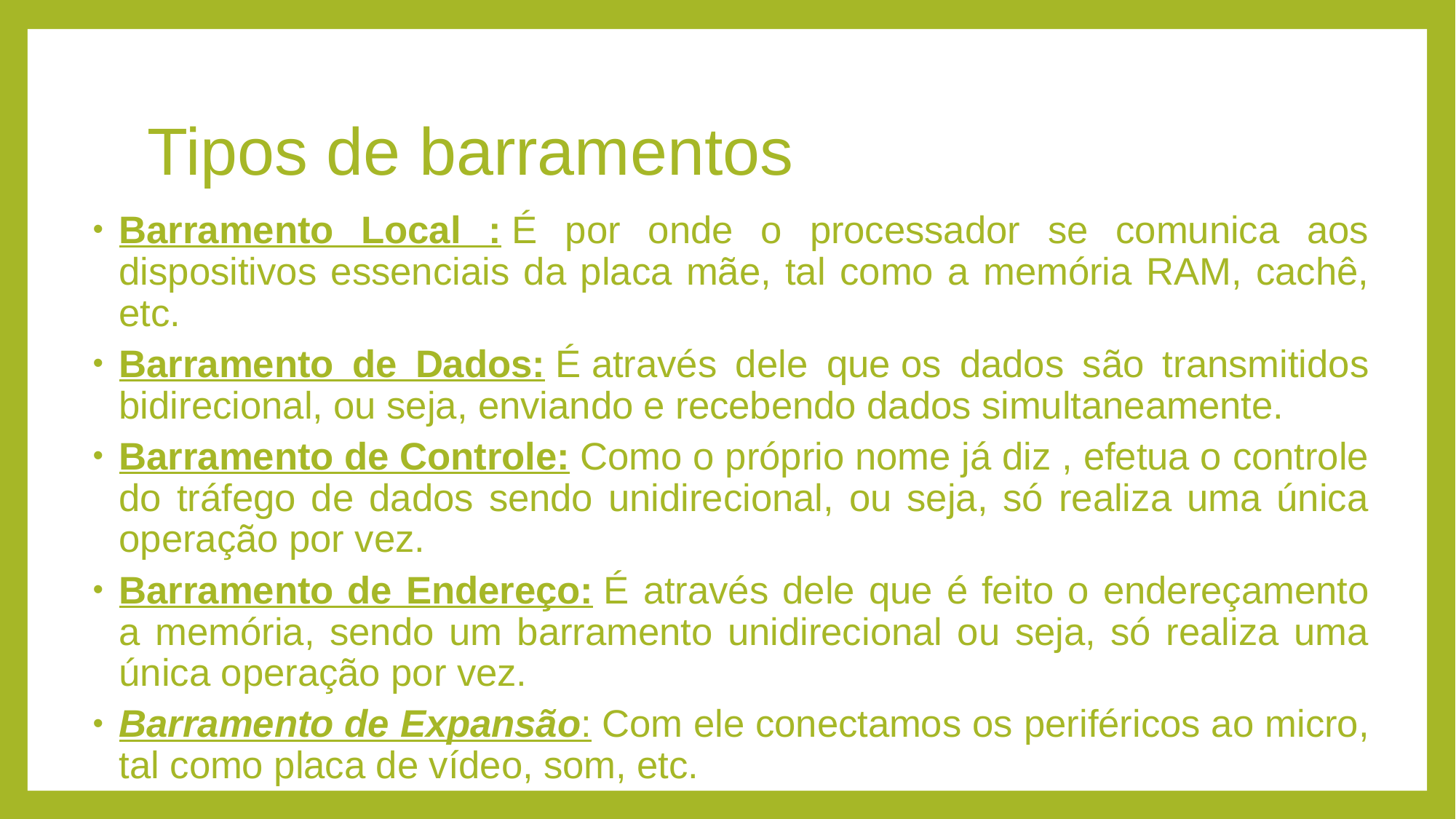

# Tipos de barramentos
Barramento Local : É por onde o processador se comunica aos dispositivos essenciais da placa mãe, tal como a memória RAM, cachê, etc.
Barramento de Dados: É através dele que os dados são transmitidos bidirecional, ou seja, enviando e recebendo dados simultaneamente.
Barramento de Controle: Como o próprio nome já diz , efetua o controle do tráfego de dados sendo unidirecional, ou seja, só realiza uma única operação por vez.
Barramento de Endereço: É através dele que é feito o endereçamento a memória, sendo um barramento unidirecional ou seja, só realiza uma única operação por vez.
Barramento de Expansão: Com ele conectamos os periféricos ao micro, tal como placa de vídeo, som, etc.